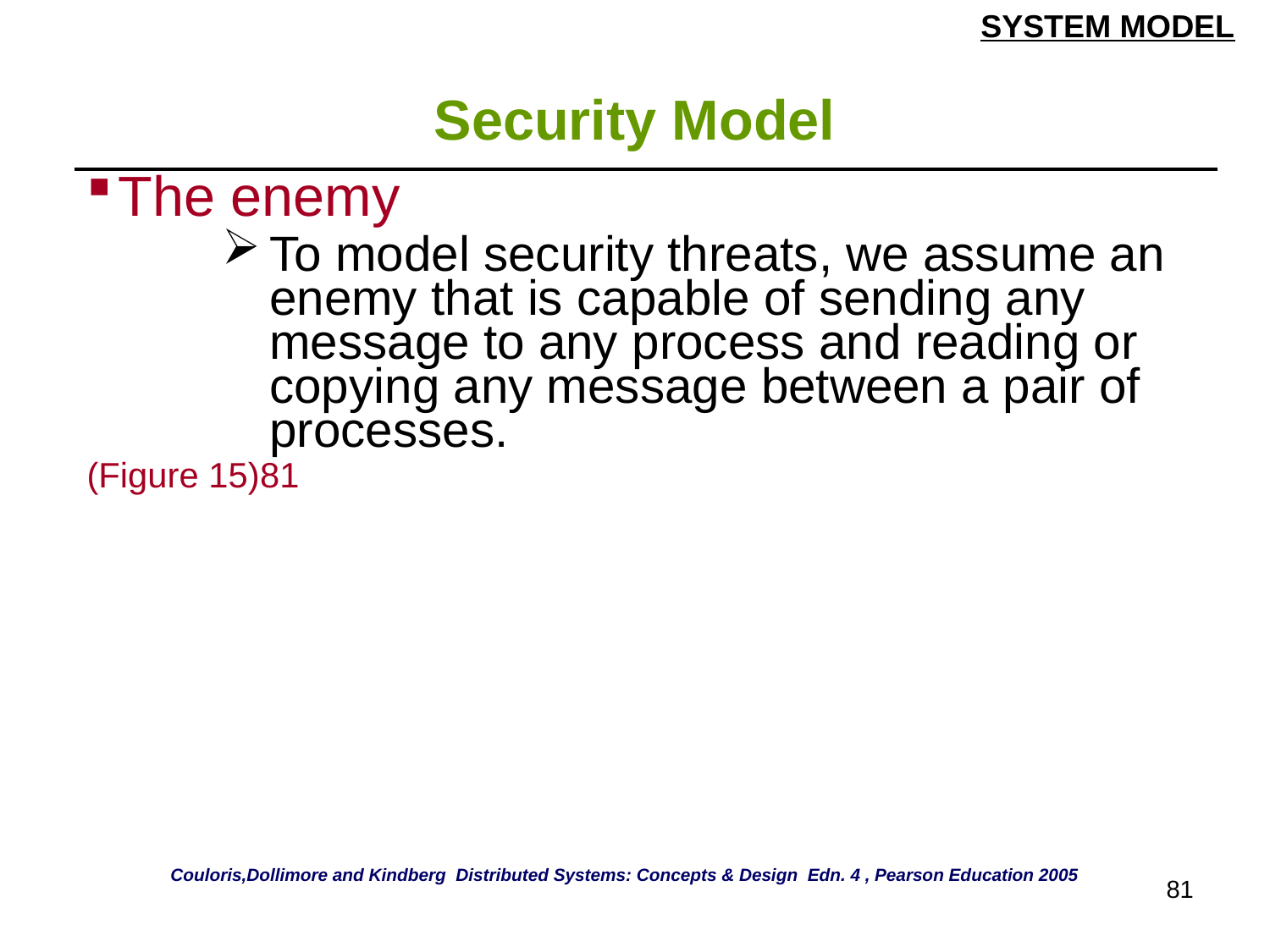

SYSTEM MODEL
# Security Model
| The enemy To model security threats, we assume an enemy that is capable of sending any message to any process and reading or copying any message between a pair of processes. (Figure 15)81 |
| --- |
Couloris,Dollimore and Kindberg  Distributed Systems: Concepts & Design  Edn. 4 , Pearson Education 2005
81